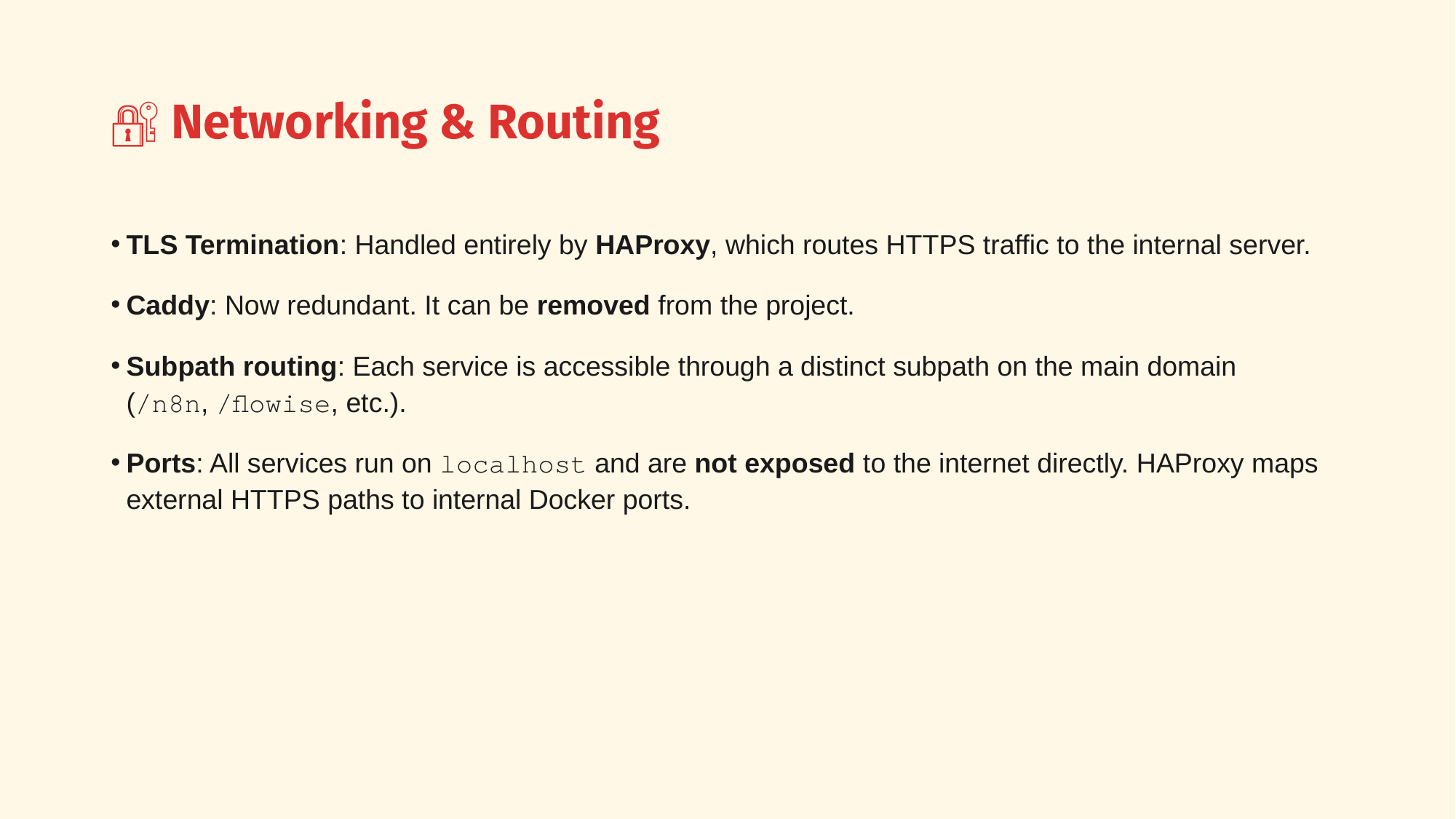

# 🔐 Networking & Routing
TLS Termination: Handled entirely by HAProxy, which routes HTTPS traffic to the internal server.
Caddy: Now redundant. It can be removed from the project.
Subpath routing: Each service is accessible through a distinct subpath on the main domain (/n8n, /flowise, etc.).
Ports: All services run on localhost and are not exposed to the internet directly. HAProxy maps external HTTPS paths to internal Docker ports.